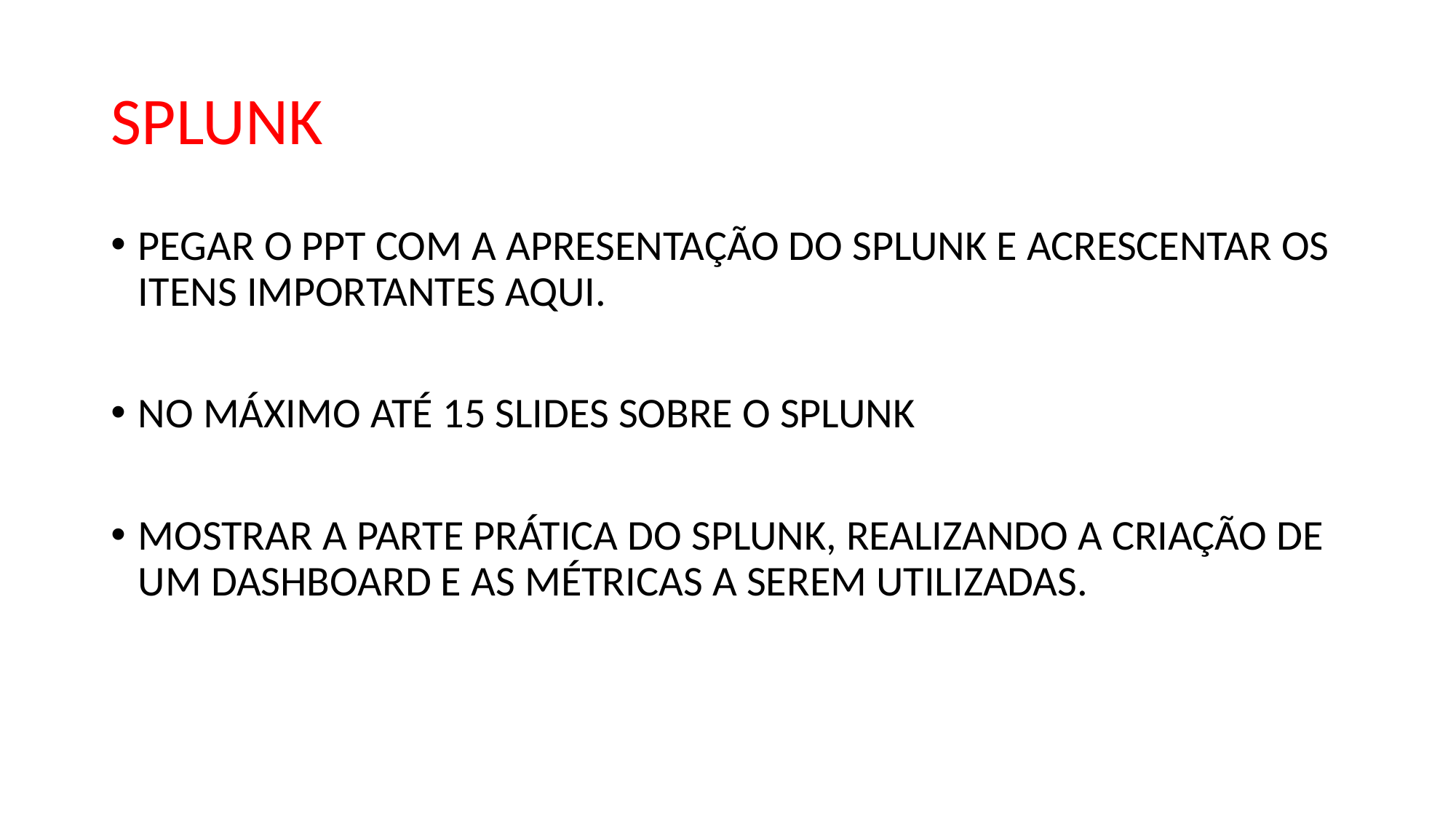

# SPLUNK
PEGAR O PPT COM A APRESENTAÇÃO DO SPLUNK E ACRESCENTAR OS ITENS IMPORTANTES AQUI.

NO MÁXIMO ATÉ 15 SLIDES SOBRE O SPLUNK

MOSTRAR A PARTE PRÁTICA DO SPLUNK, REALIZANDO A CRIAÇÃO DE UM DASHBOARD E AS MÉTRICAS A SEREM UTILIZADAS.